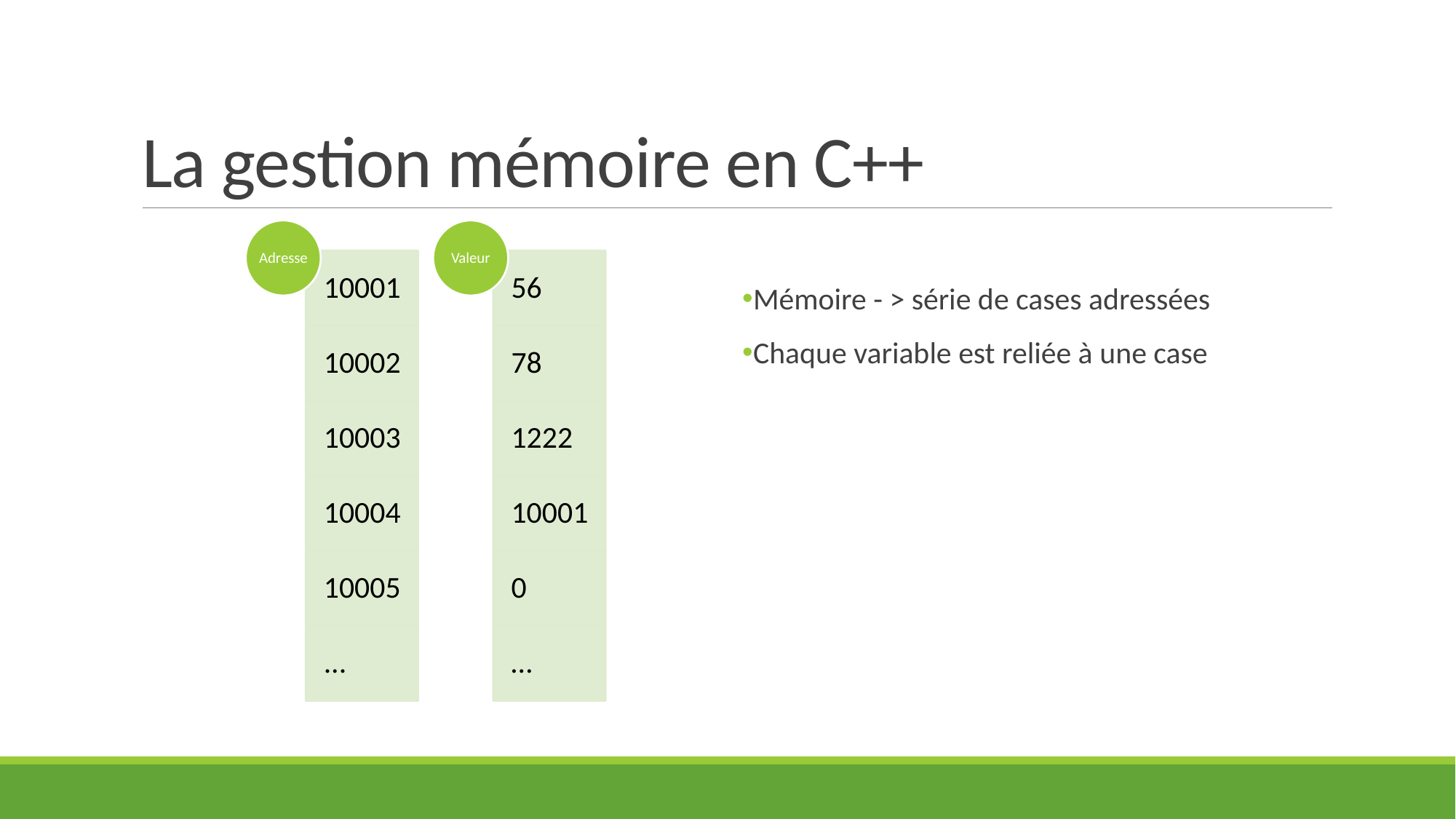

# La gestion mémoire en C++

Mémoire - > série de cases adressées
Chaque variable est reliée à une case

10001
10002
10003
10004
10005
...
Adresse
56
78
1222
10001
0
…
Valeur